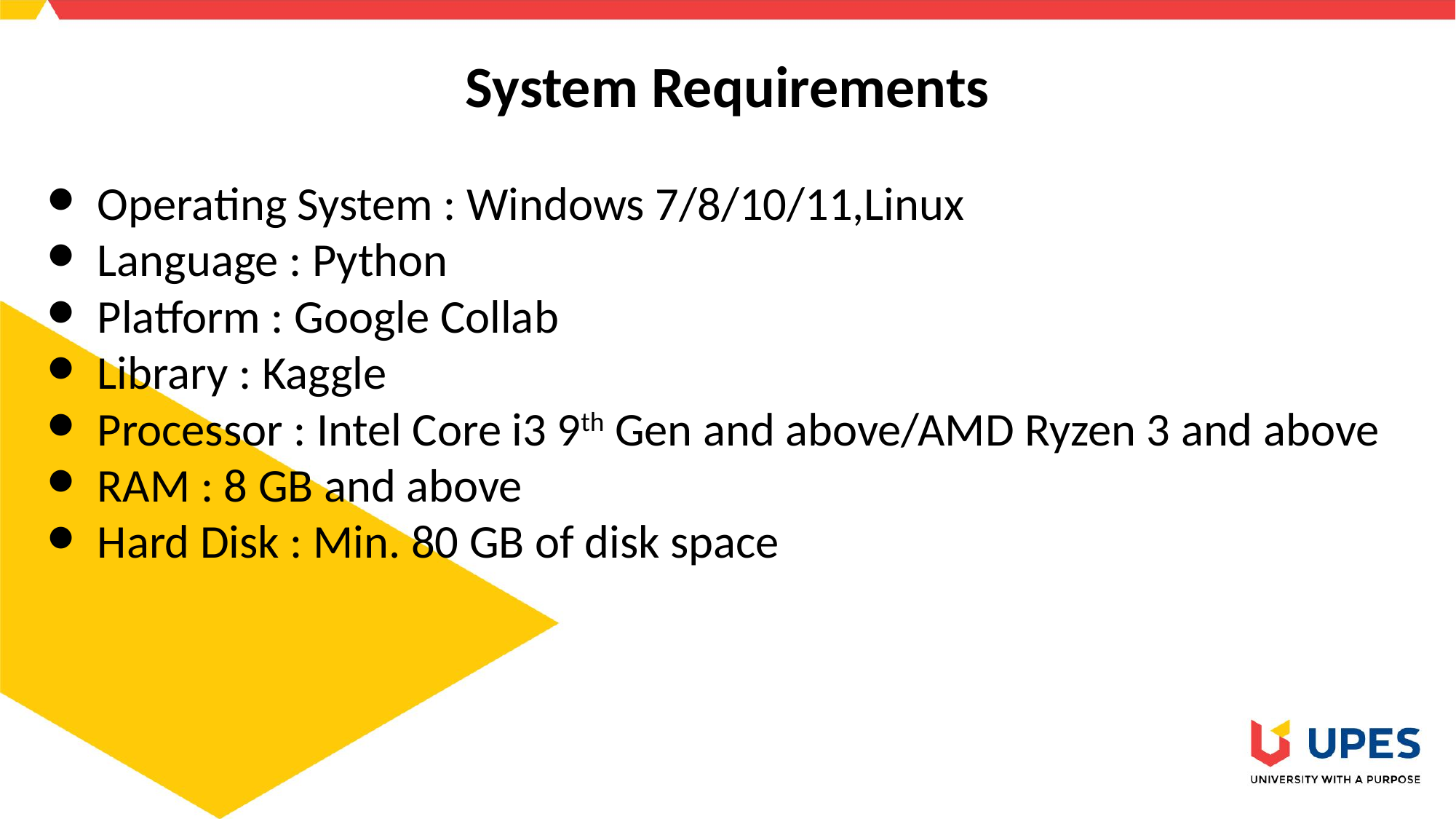

# System Requirements
Operating System : Windows 7/8/10/11,Linux
Language : Python
Platform : Google Collab
Library : Kaggle
Processor : Intel Core i3 9th Gen and above/AMD Ryzen 3 and above
RAM : 8 GB and above
Hard Disk : Min. 80 GB of disk space